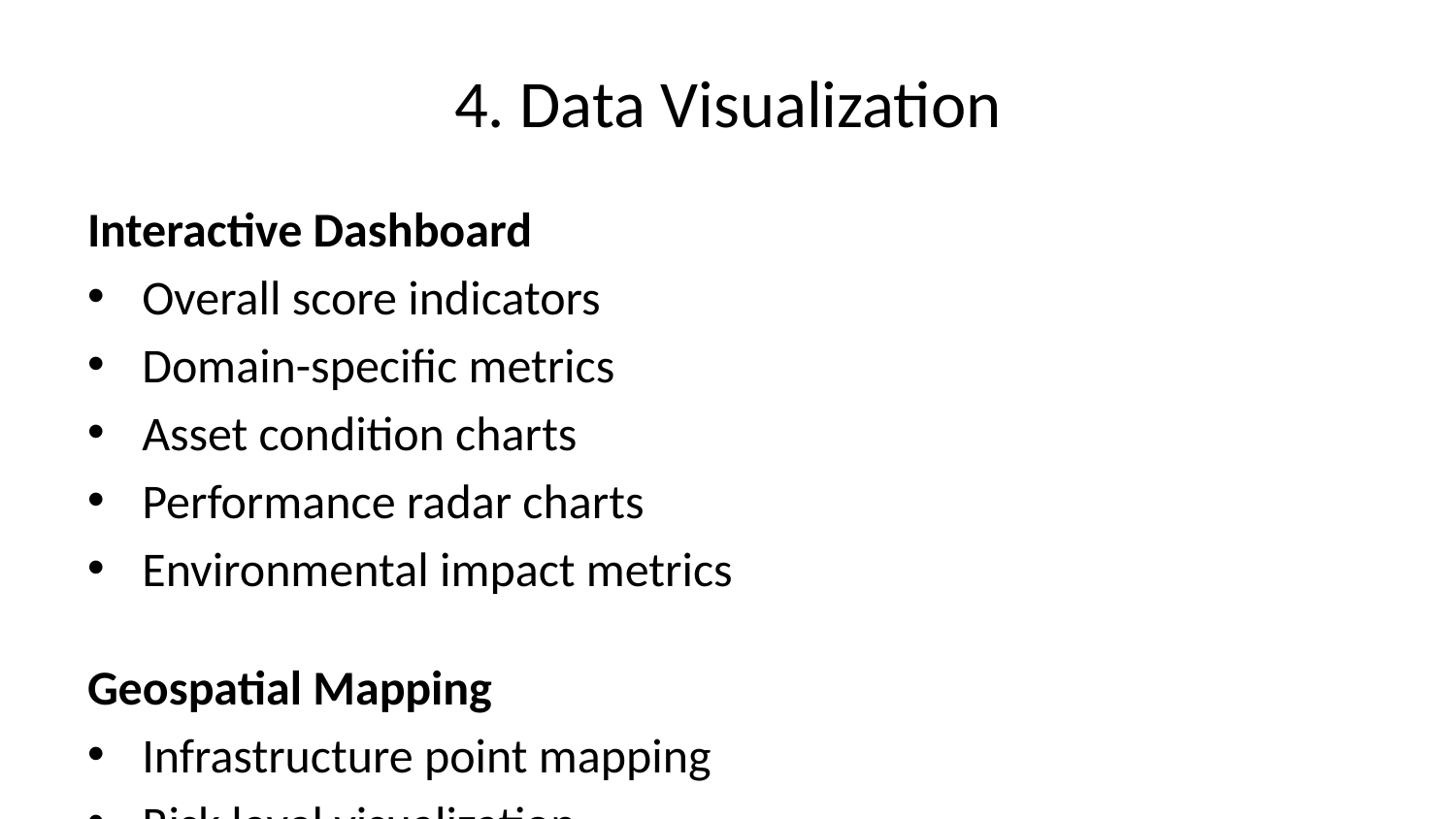

# 4. Data Visualization
Interactive Dashboard
Overall score indicators
Domain-specific metrics
Asset condition charts
Performance radar charts
Environmental impact metrics
Geospatial Mapping
Infrastructure point mapping
Risk level visualization
Location-based filtering
Spatial analysis
Historical Trends
Score evolution over time
Performance comparison across domains
Project progression visualization